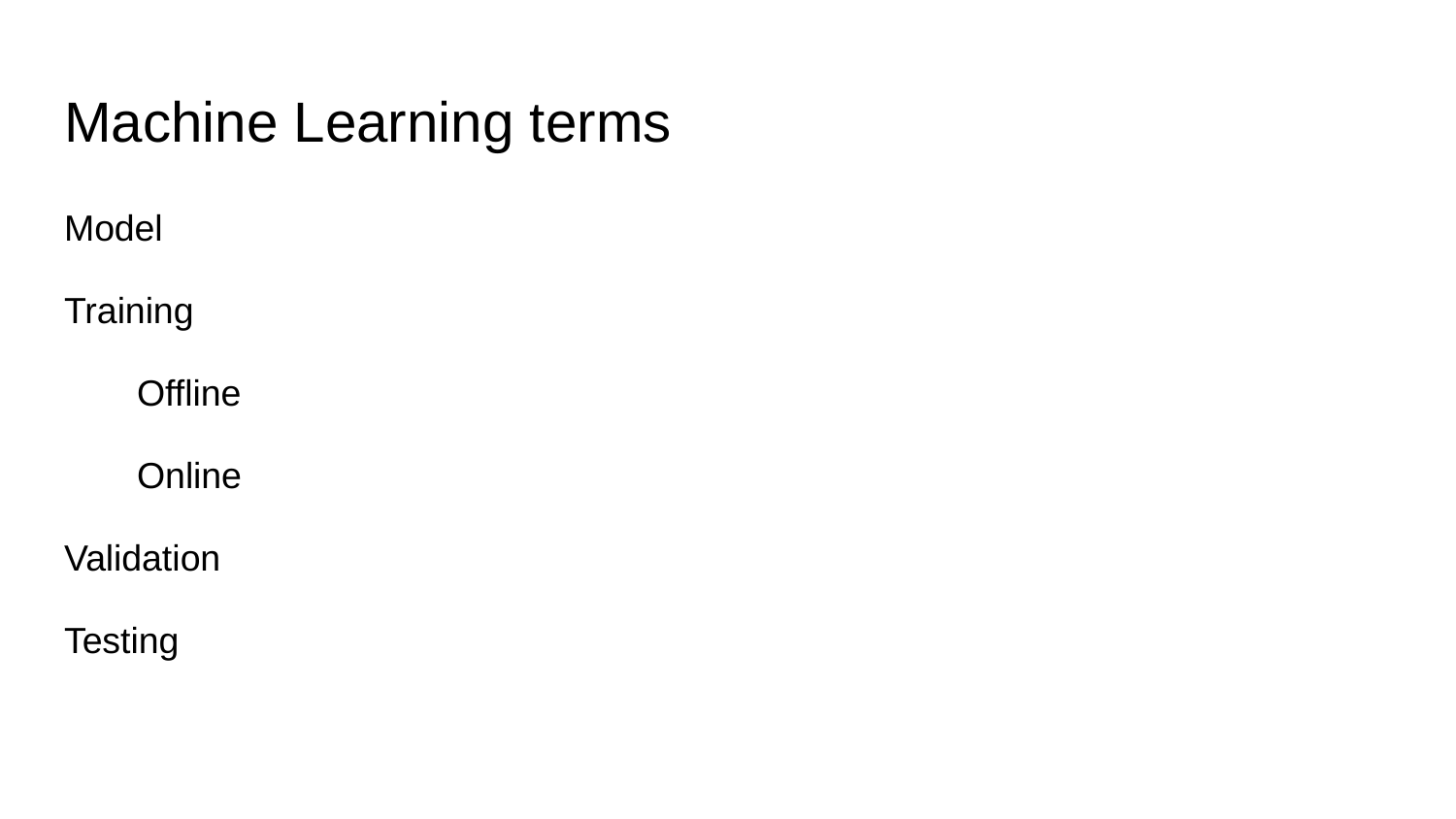

# Machine Learning terms
Model
Training
Offline
Online
Validation
Testing